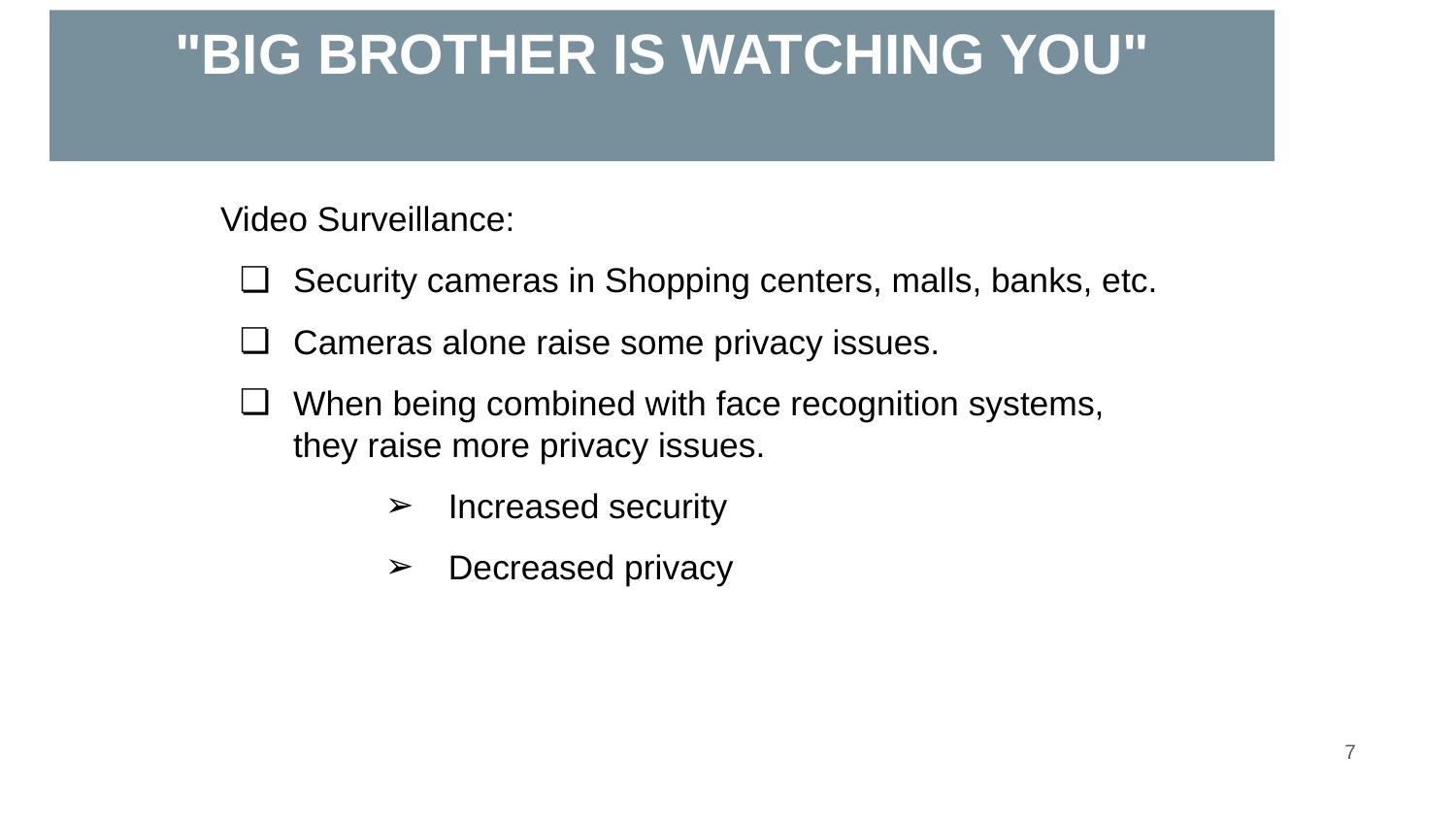

# "BIG BROTHER IS WATCHING YOU"
Video Surveillance:
Security cameras in Shopping centers, malls, banks, etc.
Cameras alone raise some privacy issues.
When being combined with face recognition systems, they raise more privacy issues.
 Increased security
 Decreased privacy

7